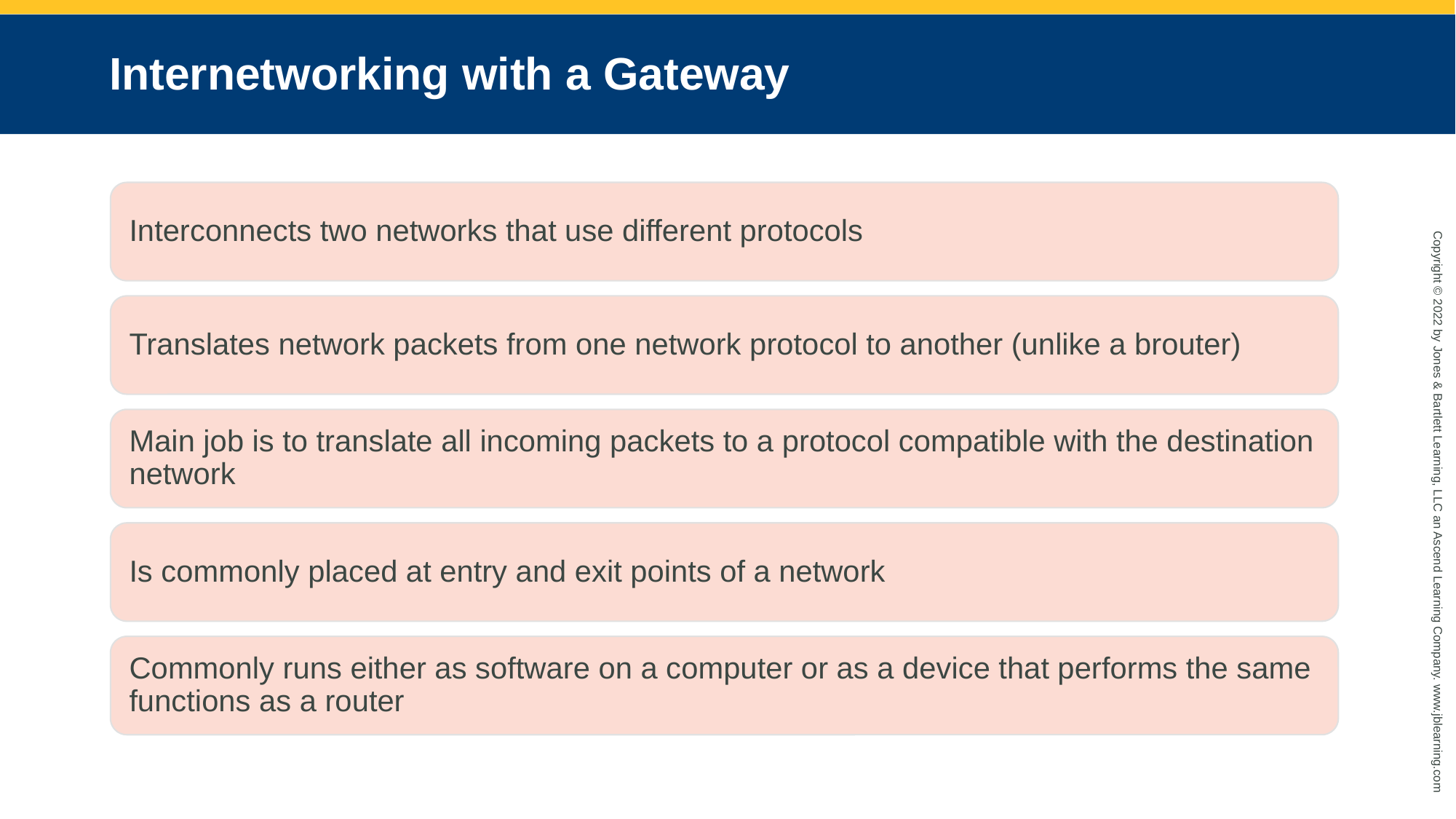

# Internetworking with a Gateway
Interconnects two networks that use different protocols
Translates network packets from one network protocol to another (unlike a brouter)
Main job is to translate all incoming packets to a protocol compatible with the destination network
Is commonly placed at entry and exit points of a network
Commonly runs either as software on a computer or as a device that performs the same functions as a router